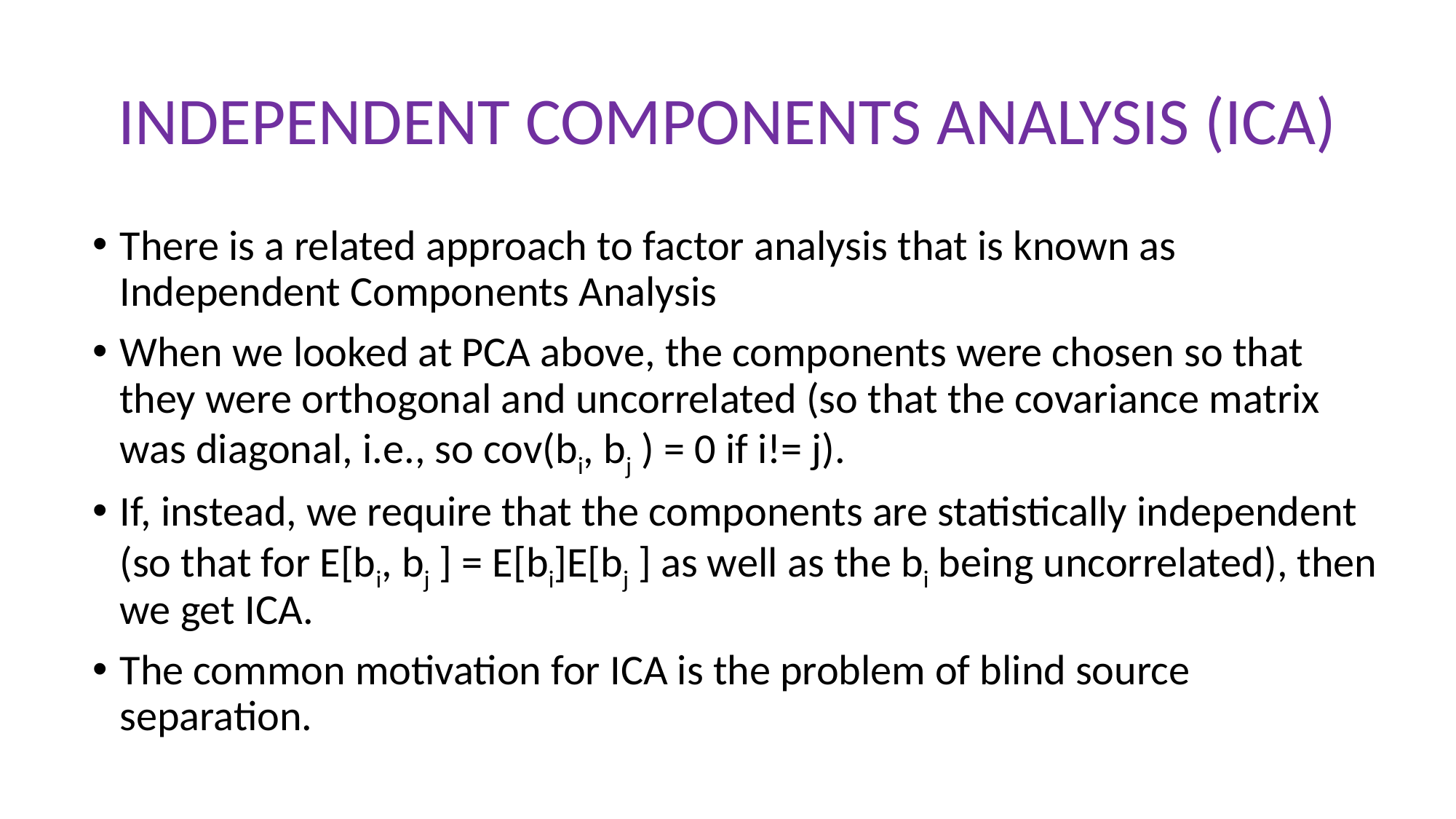

# INDEPENDENT COMPONENTS ANALYSIS (ICA)
There is a related approach to factor analysis that is known as Independent Components Analysis
When we looked at PCA above, the components were chosen so that they were orthogonal and uncorrelated (so that the covariance matrix was diagonal, i.e., so cov(bi, bj ) = 0 if i!= j).
If, instead, we require that the components are statistically independent (so that for E[bi, bj ] = E[bi]E[bj ] as well as the bi being uncorrelated), then we get ICA.
The common motivation for ICA is the problem of blind source separation.